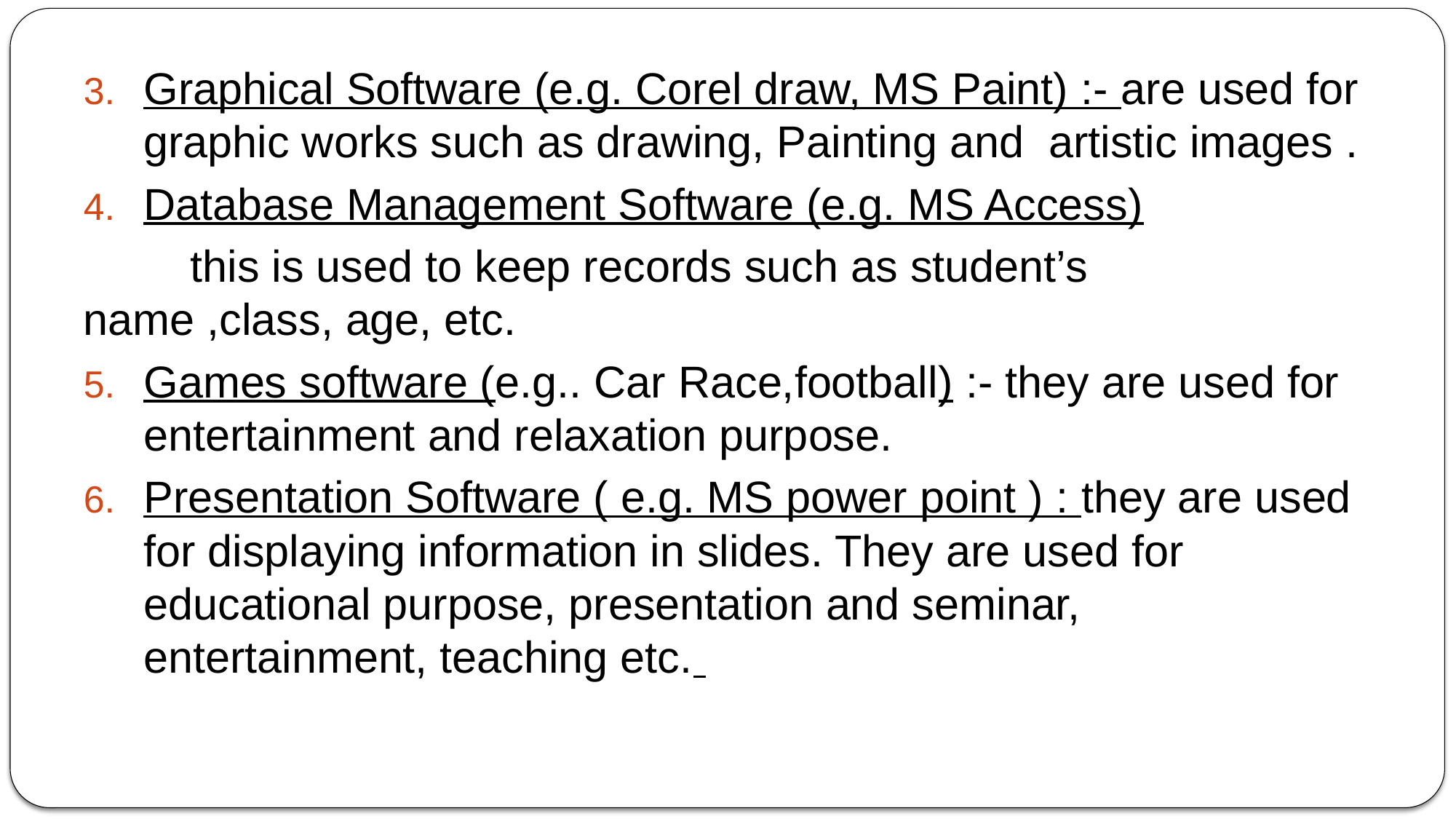

Graphical Software (e.g. Corel draw, MS Paint) :- are used for graphic works such as drawing, Painting and  artistic images .
Database Management Software (e.g. MS Access)
	this is used to keep records such as student’s 	name ,class, age, etc.
Games software (e.g.. Car Race,football) :- they are used for entertainment and relaxation purpose.
Presentation Software ( e.g. MS power point ) : they are used for displaying information in slides. They are used for educational purpose, presentation and seminar, entertainment, teaching etc.